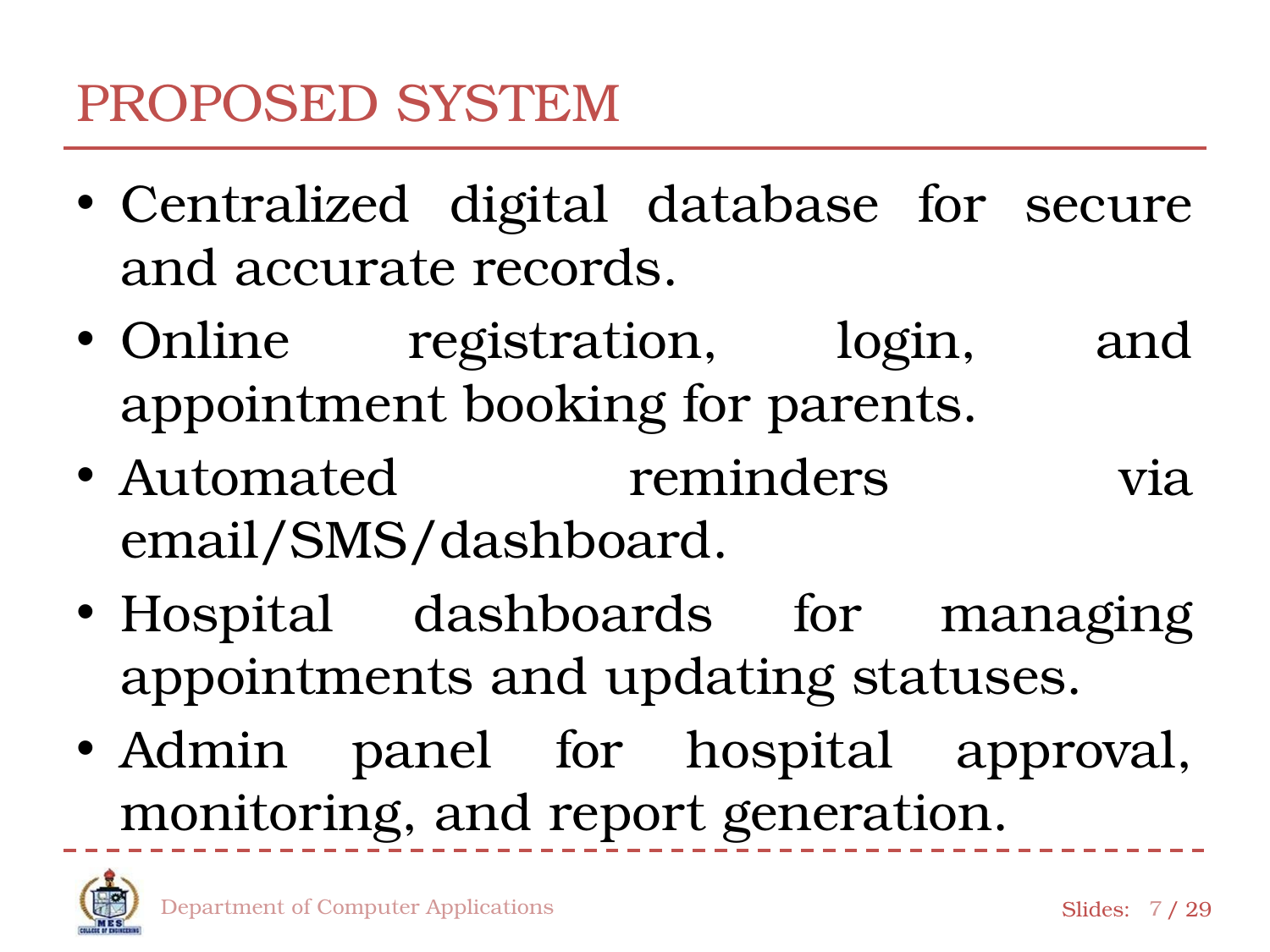

# PROPOSED SYSTEM
Centralized digital database for secure and accurate records.
Online registration, login, and appointment booking for parents.
Automated reminders via email/SMS/dashboard.
Hospital dashboards for managing appointments and updating statuses.
Admin panel for hospital approval, monitoring, and report generation.

Department of Computer Applications
7